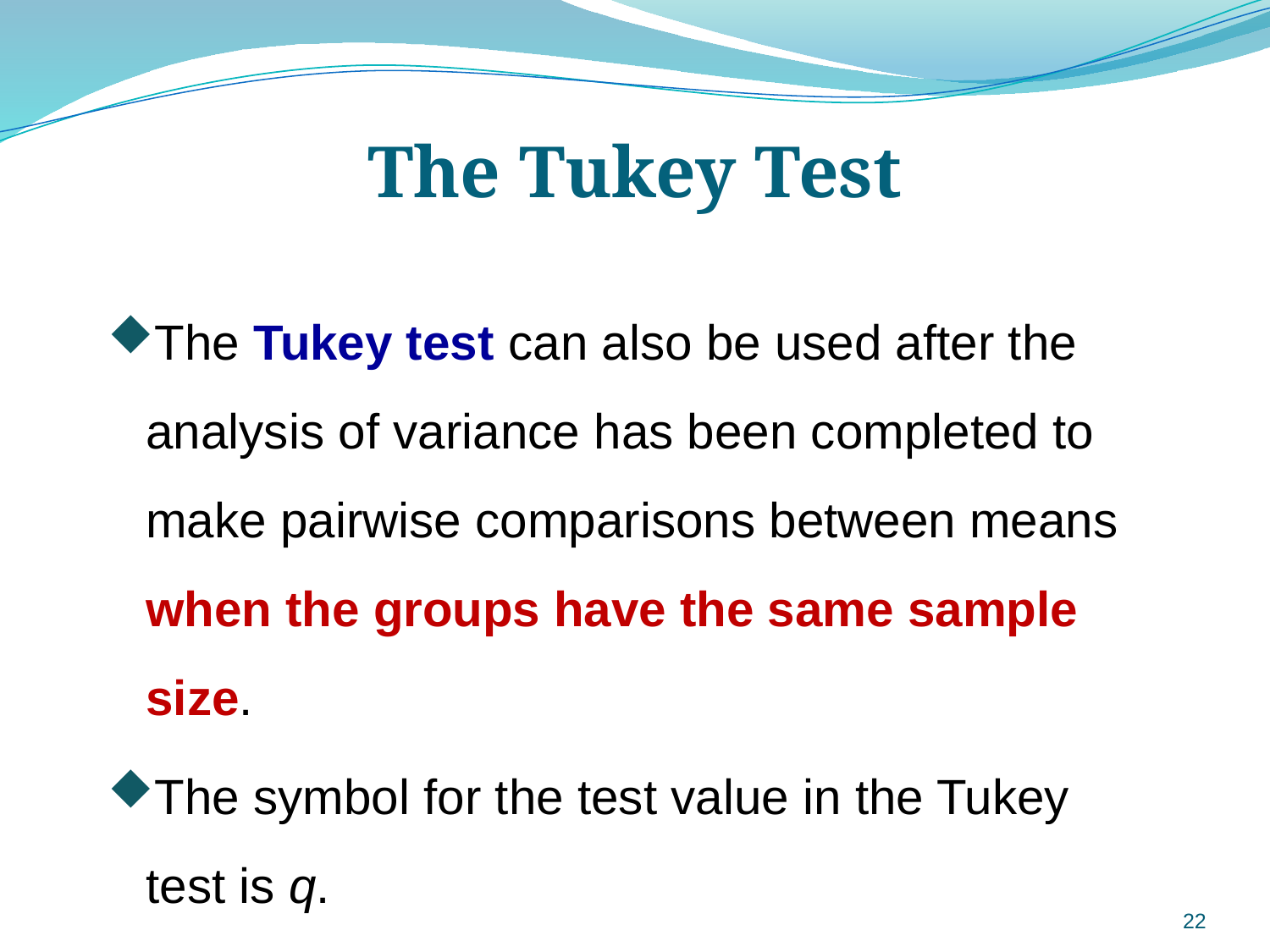

# The Tukey Test
The Tukey test can also be used after the analysis of variance has been completed to make pairwise comparisons between means when the groups have the same sample size.
The symbol for the test value in the Tukey test is q.
22